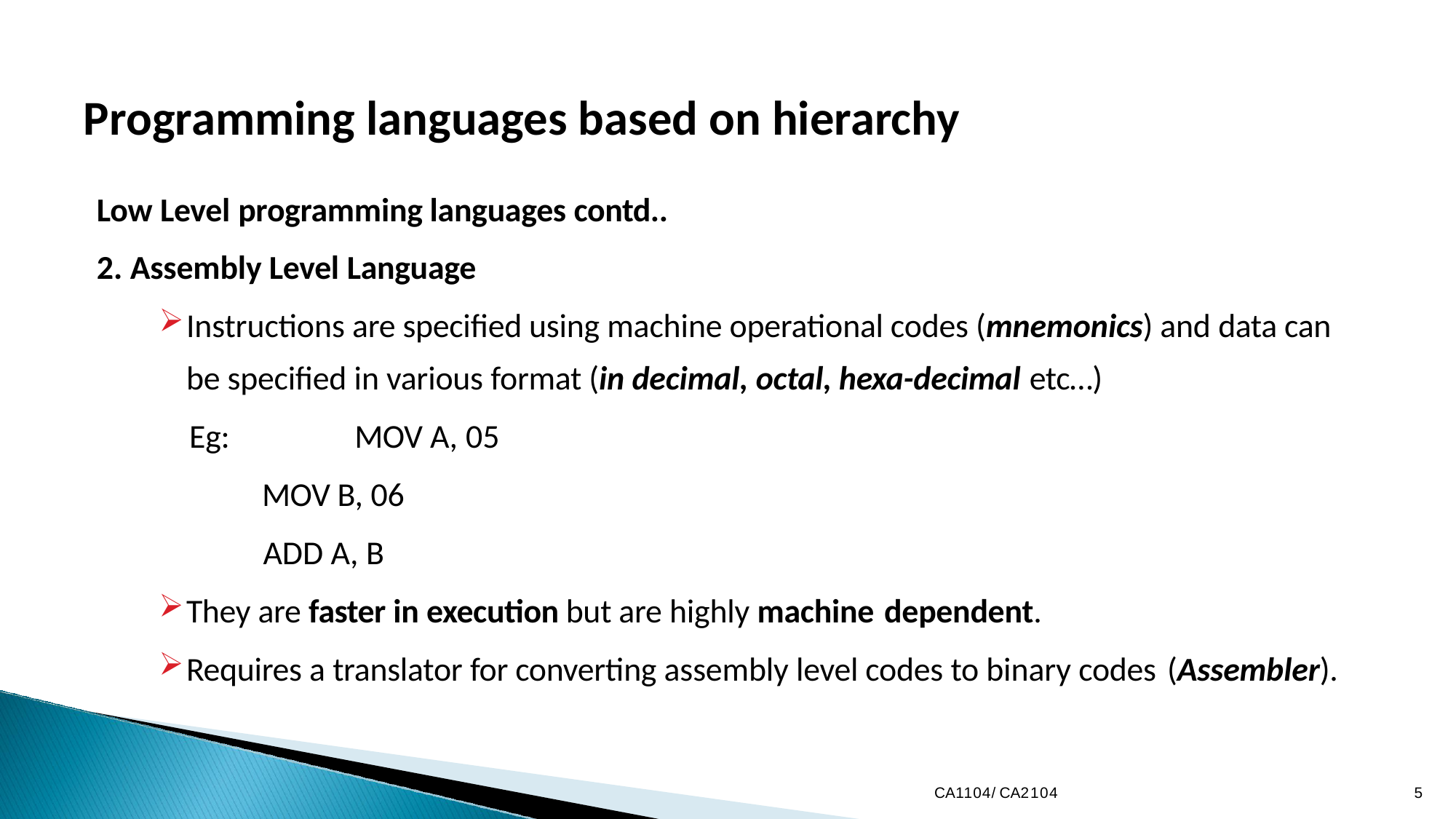

Programming languages based on hierarchy
Low Level programming languages contd..
Assembly Level Language
Instructions are specified using machine operational codes (mnemonics) and data can  be specified in various format (in decimal, octal, hexa-decimal etc…)
Eg:	MOV A, 05
          MOV B, 06
          ADD A, B
They are faster in execution but are highly machine dependent.
Requires a translator for converting assembly level codes to binary codes (Assembler).
CA1104/CA2104
5